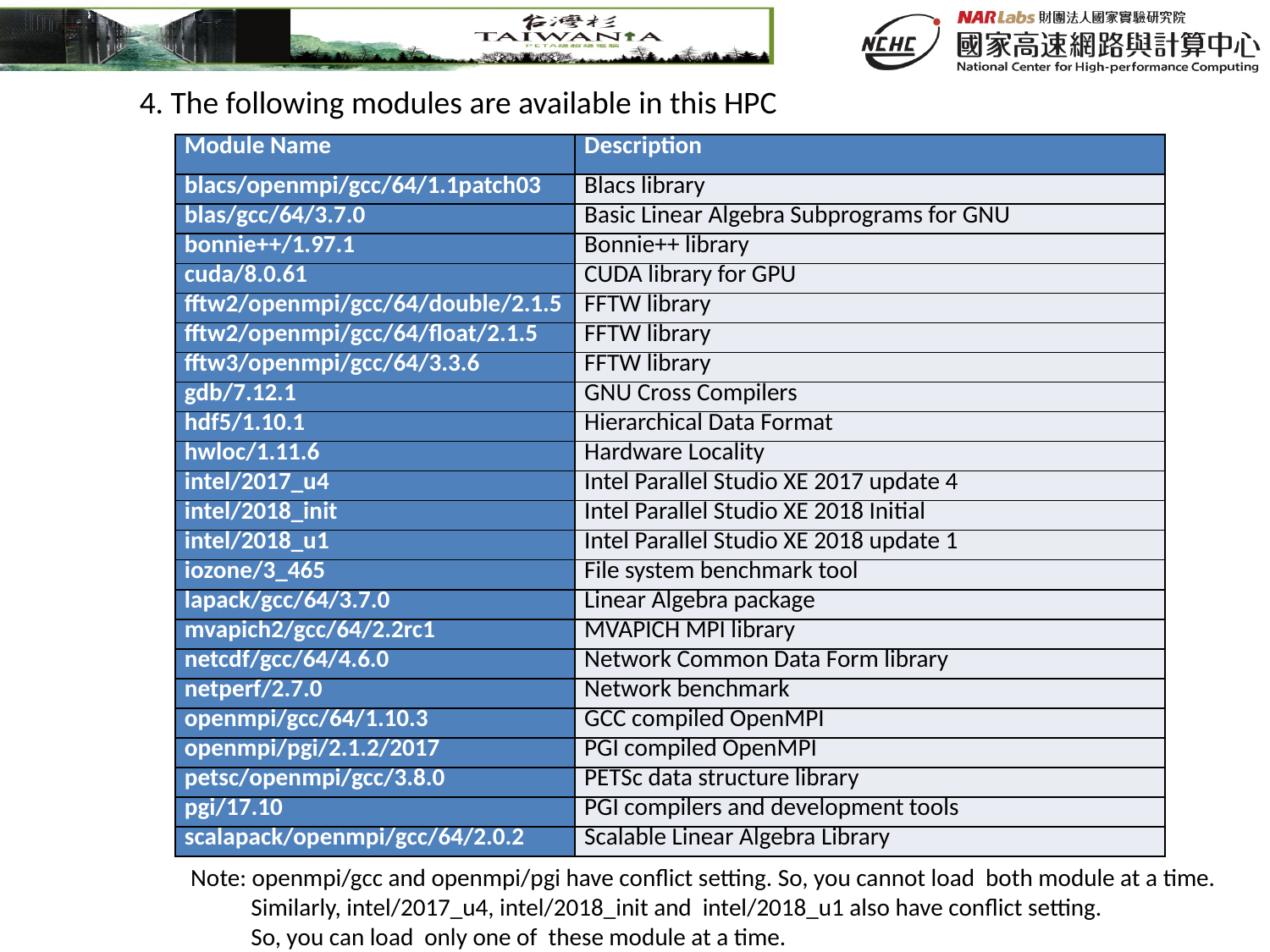

4. The following modules are available in this HPC

| Module Name | Description |
| --- | --- |
| blacs/openmpi/gcc/64/1.1patch03 | Blacs library |
| blas/gcc/64/3.7.0 | Basic Linear Algebra Subprograms for GNU |
| bonnie++/1.97.1 | Bonnie++ library |
| cuda/8.0.61 | CUDA library for GPU |
| fftw2/openmpi/gcc/64/double/2.1.5 | FFTW library |
| fftw2/openmpi/gcc/64/float/2.1.5 | FFTW library |
| fftw3/openmpi/gcc/64/3.3.6 | FFTW library |
| gdb/7.12.1 | GNU Cross Compilers |
| hdf5/1.10.1 | Hierarchical Data Format |
| hwloc/1.11.6 | Hardware Locality |
| intel/2017\_u4 | Intel Parallel Studio XE 2017 update 4 |
| intel/2018\_init | Intel Parallel Studio XE 2018 Initial |
| intel/2018\_u1 | Intel Parallel Studio XE 2018 update 1 |
| iozone/3\_465 | File system benchmark tool |
| lapack/gcc/64/3.7.0 | Linear Algebra package |
| mvapich2/gcc/64/2.2rc1 | MVAPICH MPI library |
| netcdf/gcc/64/4.6.0 | Network Common Data Form library |
| netperf/2.7.0 | Network benchmark |
| openmpi/gcc/64/1.10.3 | GCC compiled OpenMPI |
| openmpi/pgi/2.1.2/2017 | PGI compiled OpenMPI |
| petsc/openmpi/gcc/3.8.0 | PETSc data structure library |
| pgi/17.10 | PGI compilers and development tools |
| scalapack/openmpi/gcc/64/2.0.2 | Scalable Linear Algebra Library |
Note: openmpi/gcc and openmpi/pgi have conflict setting. So, you cannot load  both module at a time.
           Similarly, intel/2017_u4, intel/2018_init and  intel/2018_u1 also have conflict setting.
           So, you can load  only one of  these module at a time.